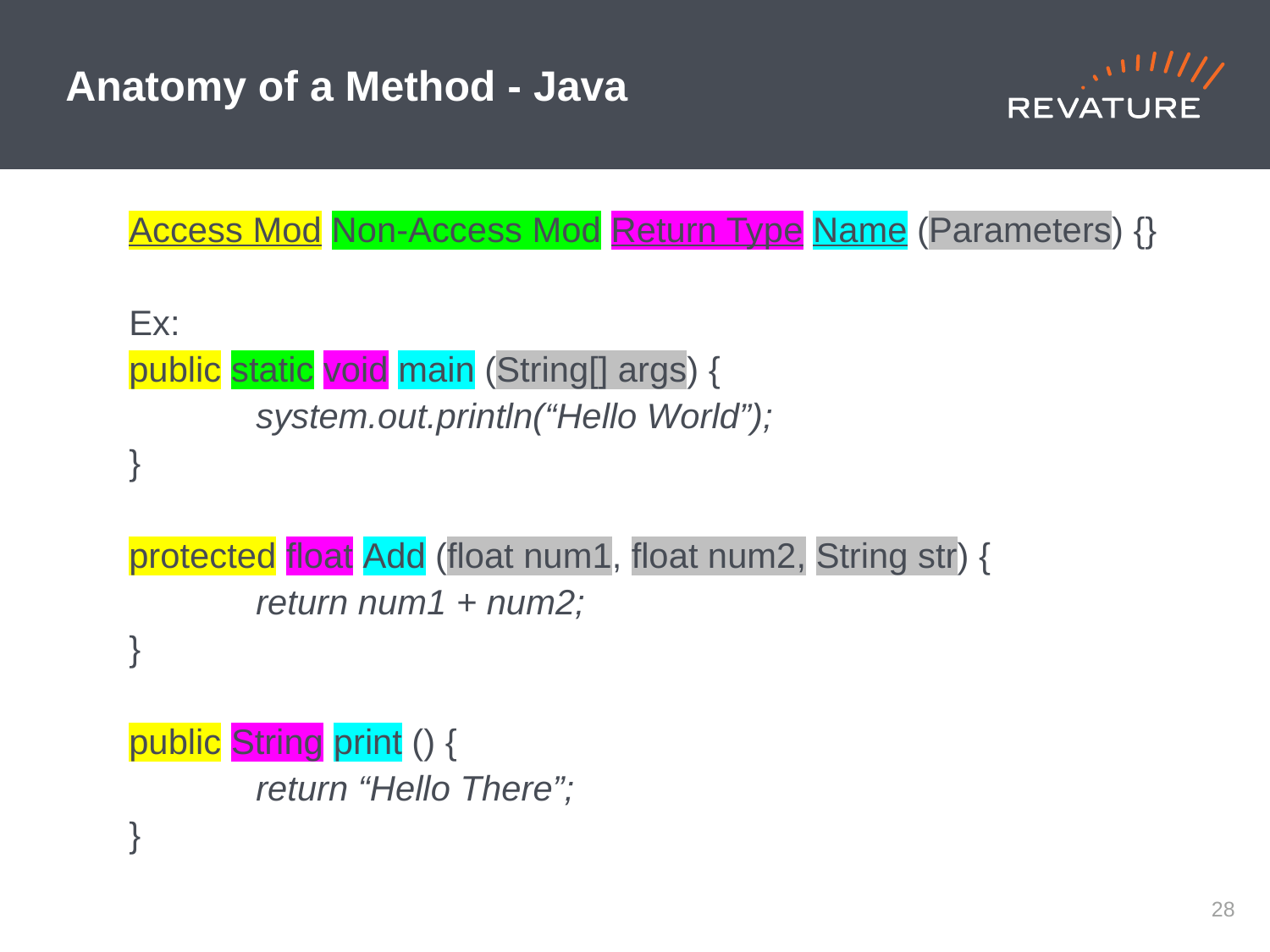

# Anatomy of a Method - Java
Access Mod Non-Access Mod Return Type Name (Parameters) {}

Ex:
public static void main (String[] args) {
	system.out.println(“Hello World”);
}

protected float Add (float num1, float num2, String str) {
	return num1 + num2;
}

public String print () {
	return “Hello There”;
}

28